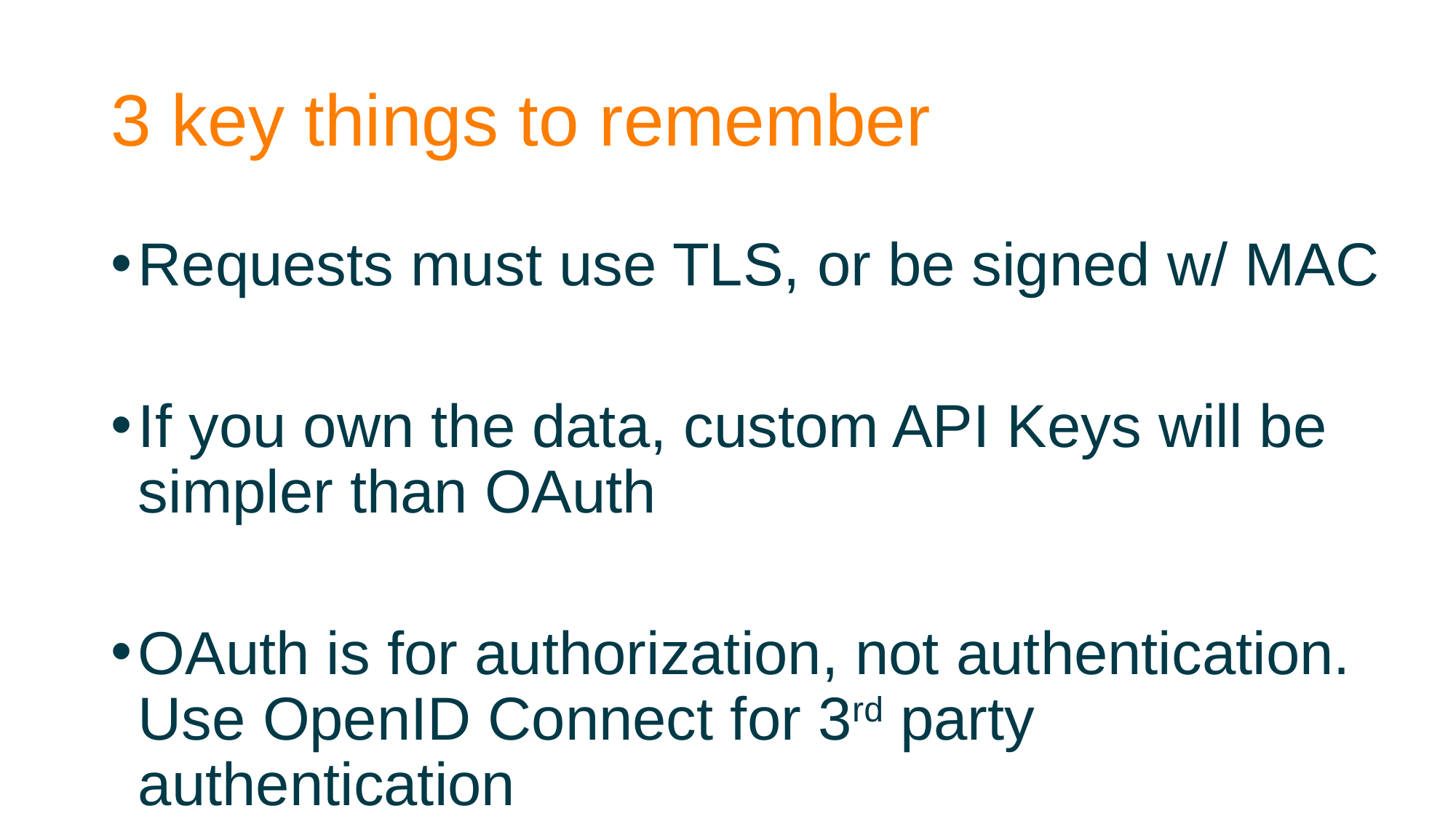

# 3 key things to remember
Requests must use TLS, or be signed w/ MAC

If you own the data, custom API Keys will be simpler than OAuth

OAuth is for authorization, not authentication. Use OpenID Connect for 3rd party authentication